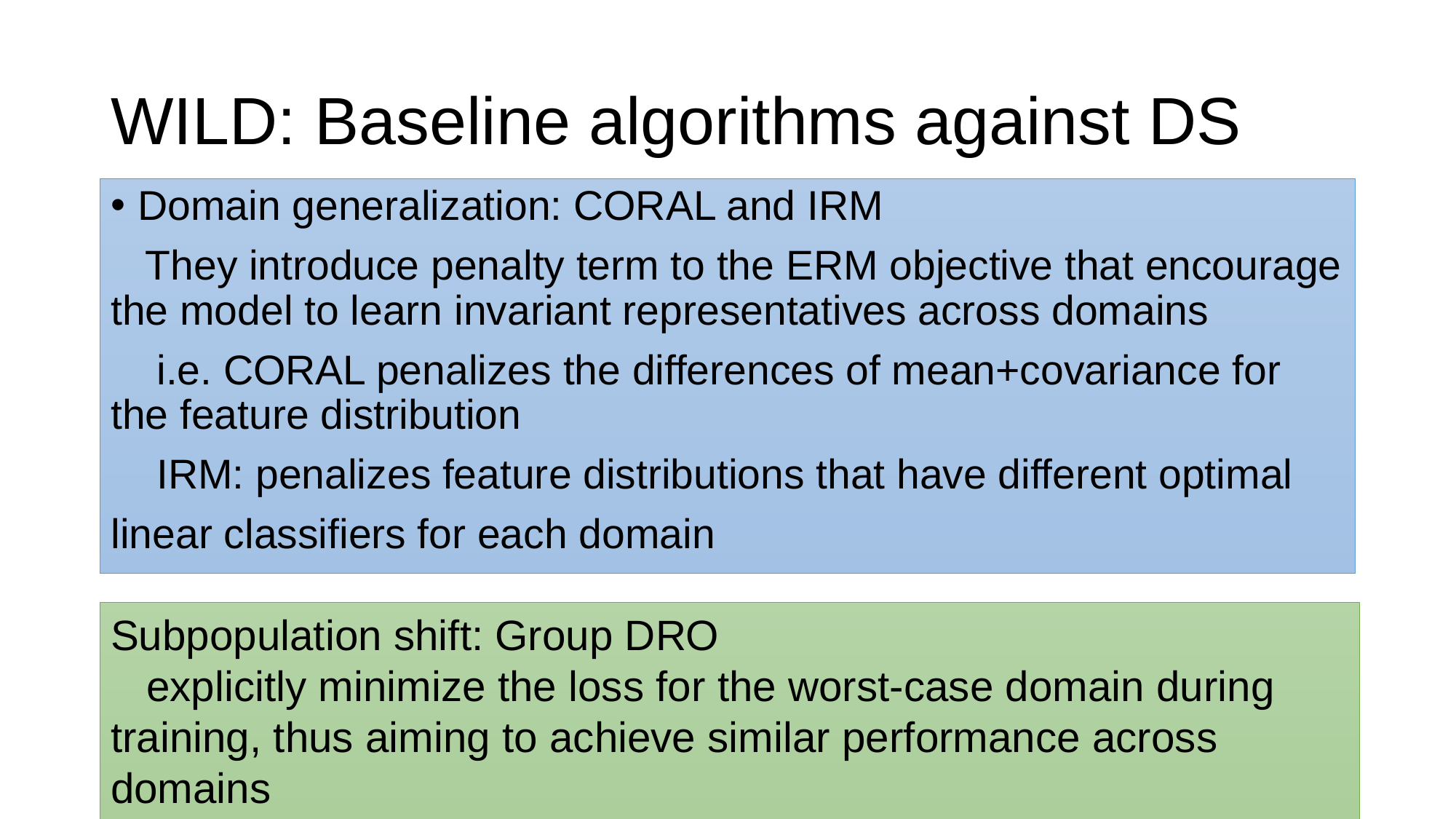

# WILD: Baseline algorithms against DS
Domain generalization: CORAL and IRM
   They introduce penalty term to the ERM objective that encourage the model to learn invariant representatives across domains
    i.e. CORAL penalizes the differences of mean+covariance for the feature distribution
    IRM: penalizes feature distributions that have different optimal
linear classifiers for each domain

Subpopulation shift: Group DRO
   explicitly minimize the loss for the worst-case domain during training, thus aiming to achieve similar performance across domains